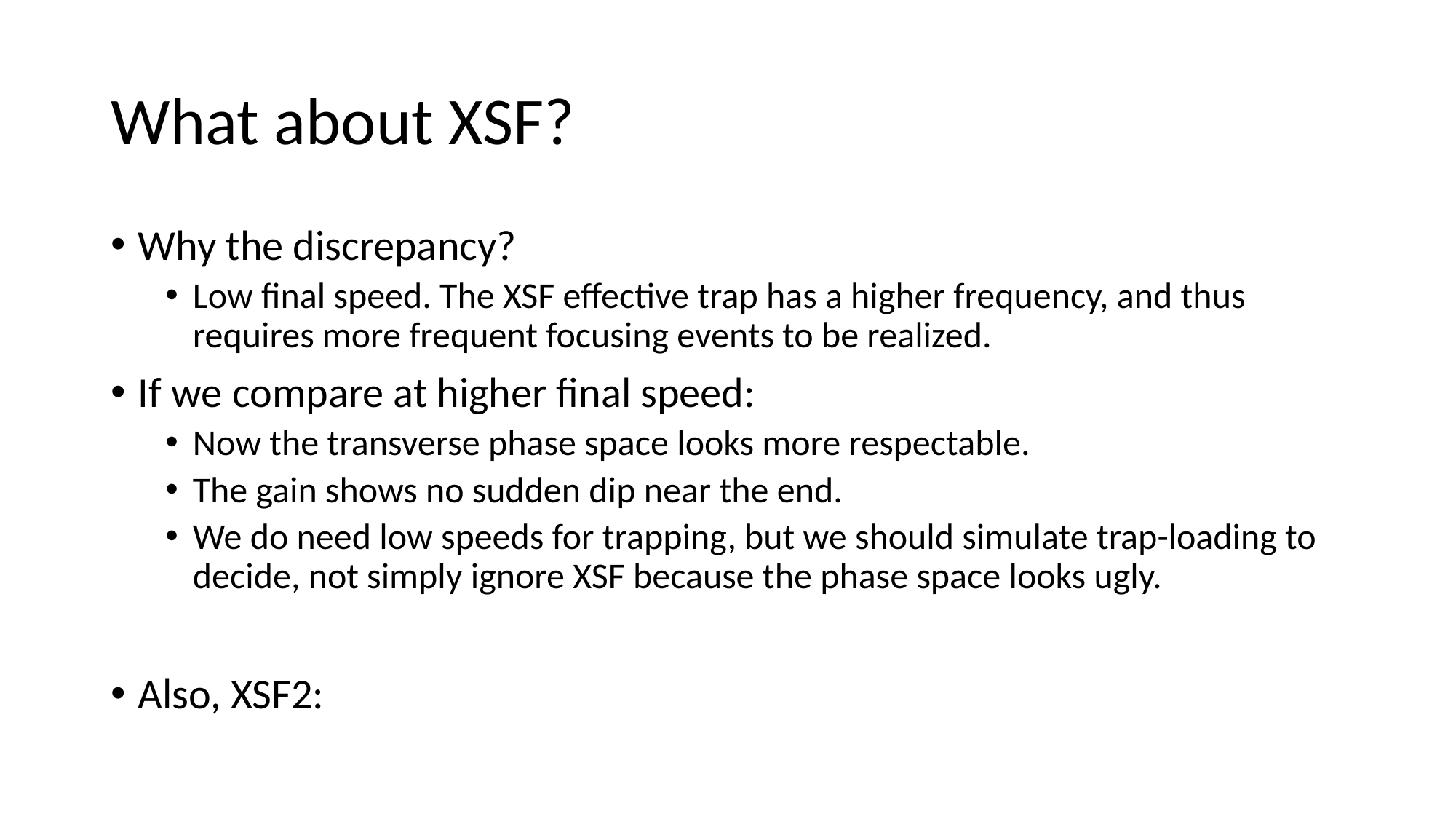

# What about XSF?
Why the discrepancy?
Low final speed. The XSF effective trap has a higher frequency, and thus requires more frequent focusing events to be realized.
If we compare at higher final speed:
Now the transverse phase space looks more respectable.
The gain shows no sudden dip near the end.
We do need low speeds for trapping, but we should simulate trap-loading to decide, not simply ignore XSF because the phase space looks ugly.

Also, XSF2: